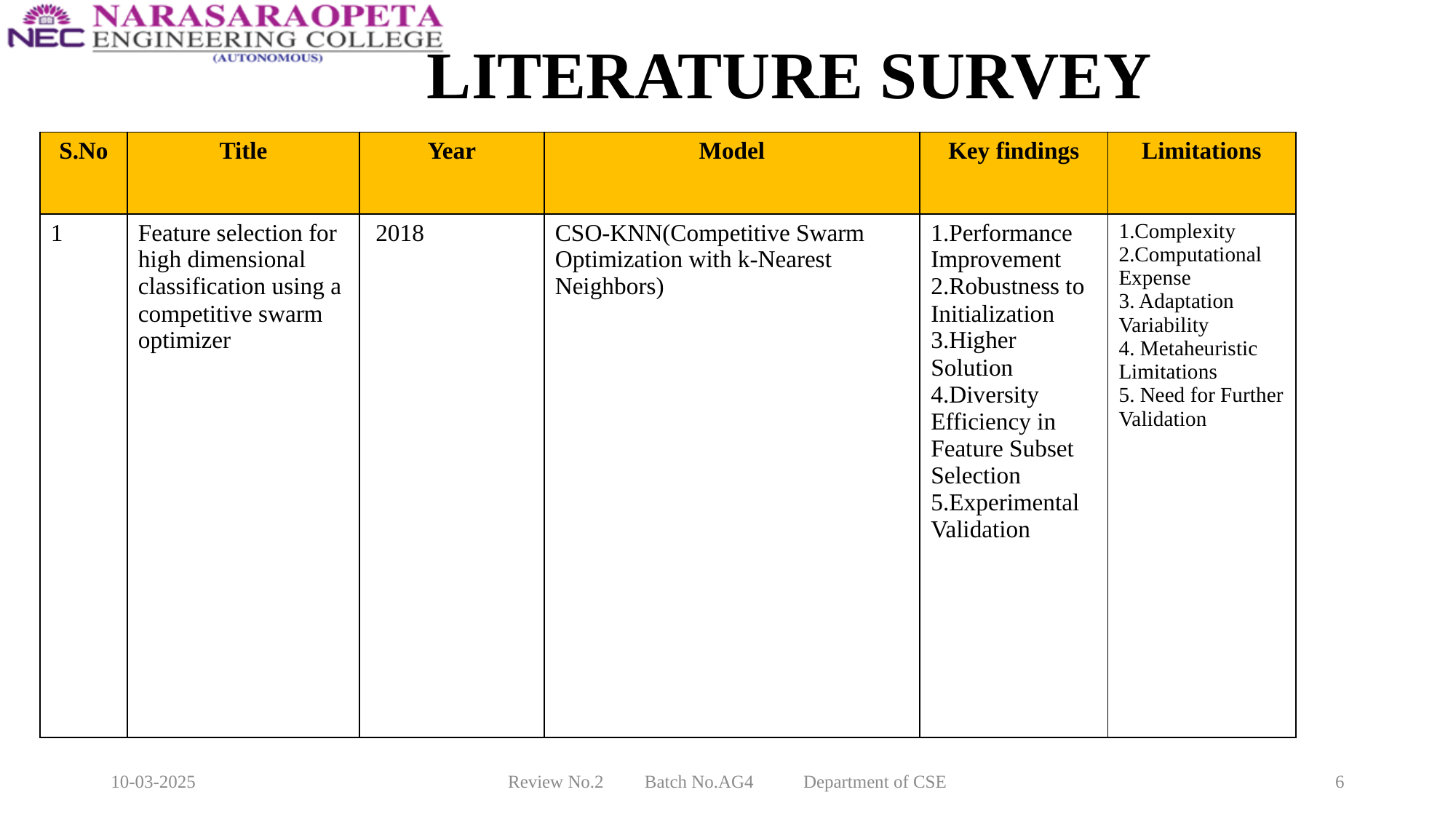

# LITERATURE SURVEY

| S.No | Title | Year | Model | Key findings | Limitations |
| --- | --- | --- | --- | --- | --- |
| 1 | Feature selection for high dimensional classification using a competitive swarm optimizer | 2018 | CSO-KNN(Competitive Swarm Optimization with k-Nearest Neighbors) | 1.Performance Improvement 2.Robustness to Initialization 3.Higher Solution 4.Diversity Efficiency in Feature Subset Selection 5.Experimental Validation | 1.Complexity 2.Computational Expense 3. Adaptation Variability 4. Metaheuristic Limitations 5. Need for Further Validation |

10-03-2025
Review No.2         Batch No.AG4           Department of CSE
6